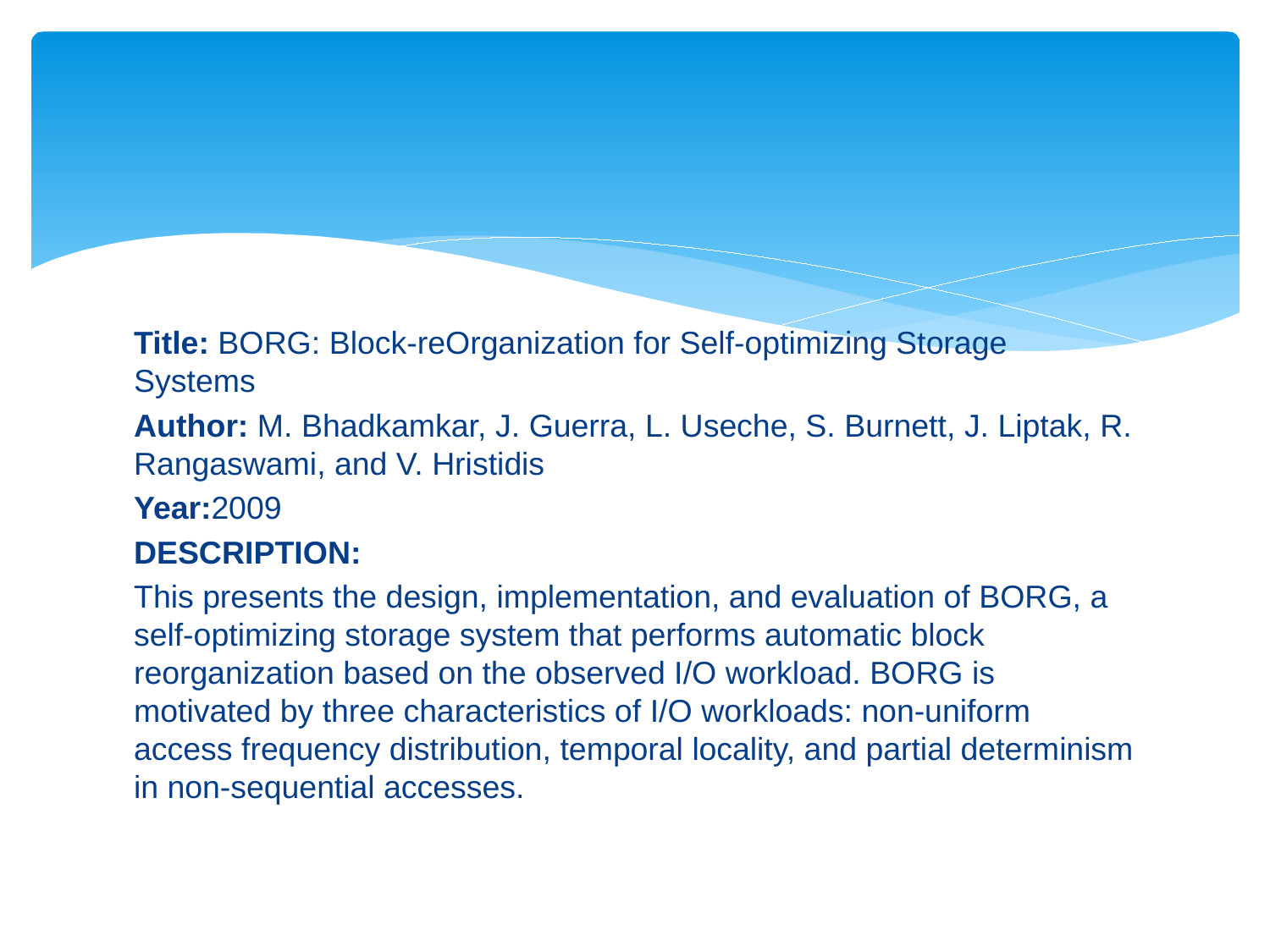

#
Title: BORG: Block-reOrganization for Self-optimizing Storage Systems
Author: M. Bhadkamkar, J. Guerra, L. Useche, S. Burnett, J. Liptak, R. Rangaswami, and V. Hristidis
Year:2009
DESCRIPTION:
This presents the design, implementation, and evaluation of BORG, a self-optimizing storage system that performs automatic block reorganization based on the observed I/O workload. BORG is motivated by three characteristics of I/O workloads: non-uniform access frequency distribution, temporal locality, and partial determinism in non-sequential accesses.